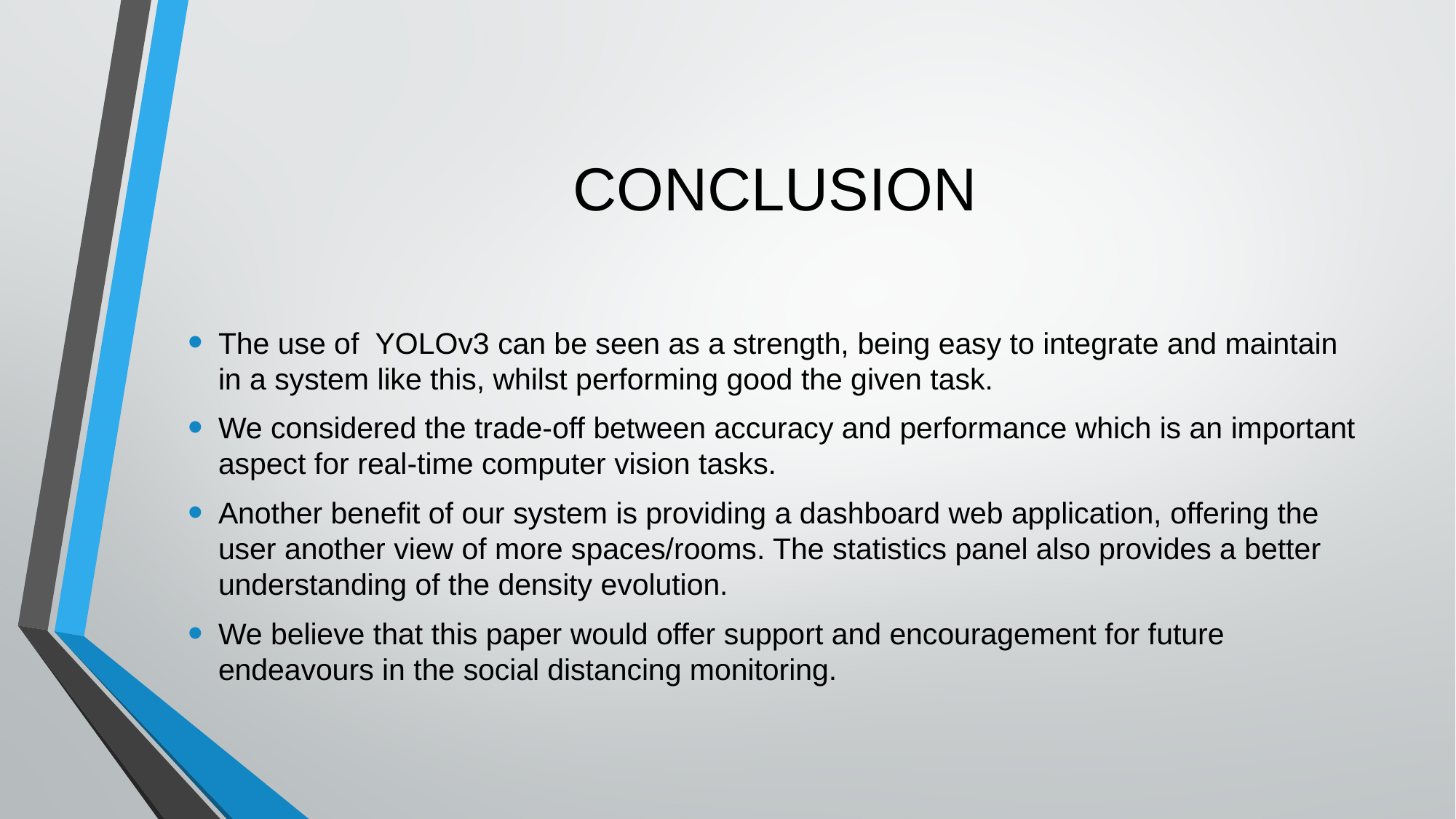

# CONCLUSION
The use of  YOLOv3 can be seen as a strength, being easy to integrate and maintain in a system like this, whilst performing good the given task.
We considered the trade-off between accuracy and performance which is an important aspect for real-time computer vision tasks.
Another benefit of our system is providing a dashboard web application, offering the user another view of more spaces/rooms. The statistics panel also provides a better understanding of the density evolution.
We believe that this paper would offer support and encouragement for future endeavours in the social distancing monitoring.